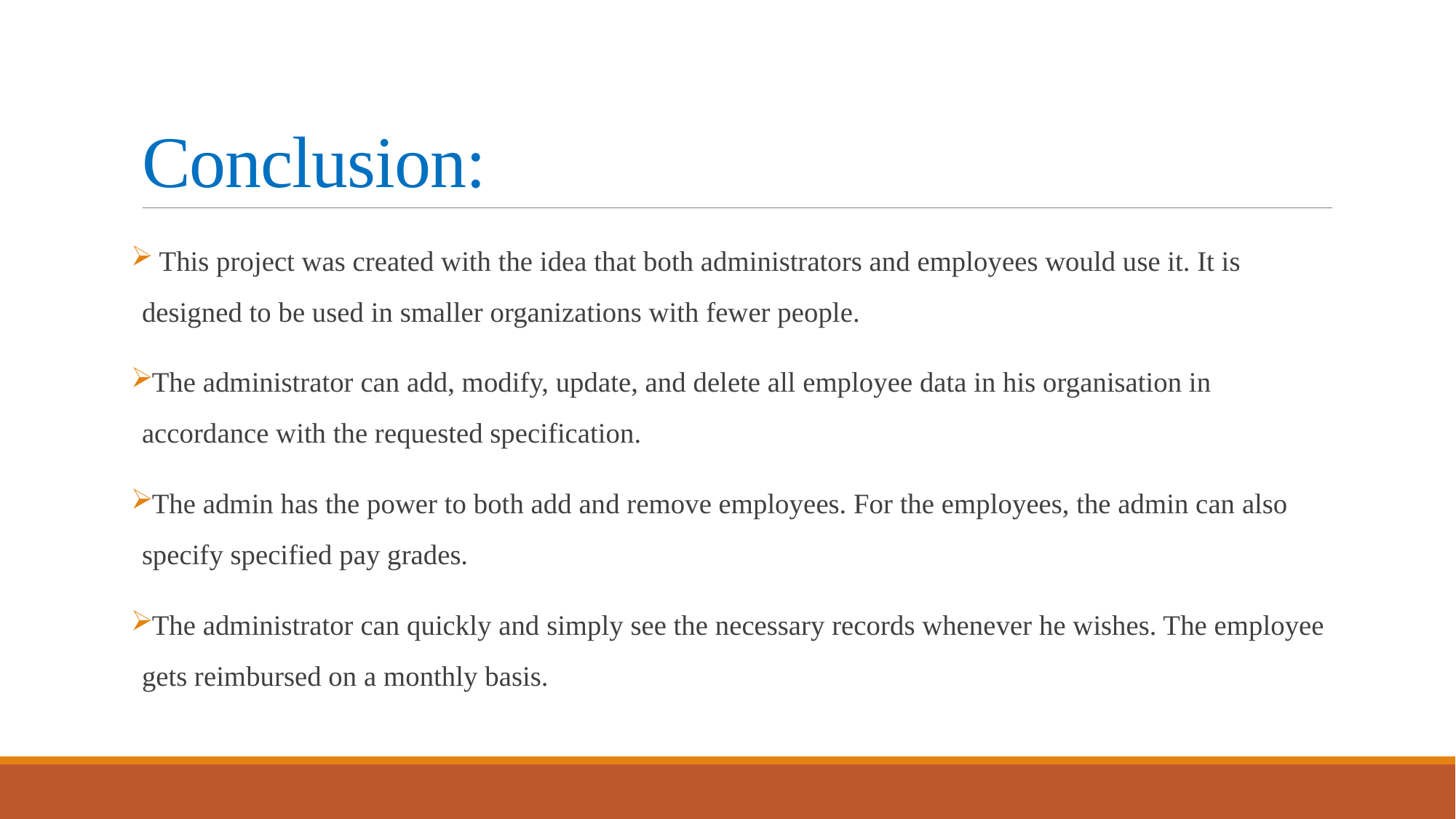

# Conclusion:
 This project was created with the idea that both administrators and employees would use it. It is designed to be used in smaller organizations with fewer people.
The administrator can add, modify, update, and delete all employee data in his organisation in accordance with the requested specification.
The admin has the power to both add and remove employees. For the employees, the admin can also specify specified pay grades.
The administrator can quickly and simply see the necessary records whenever he wishes. The employee gets reimbursed on a monthly basis.